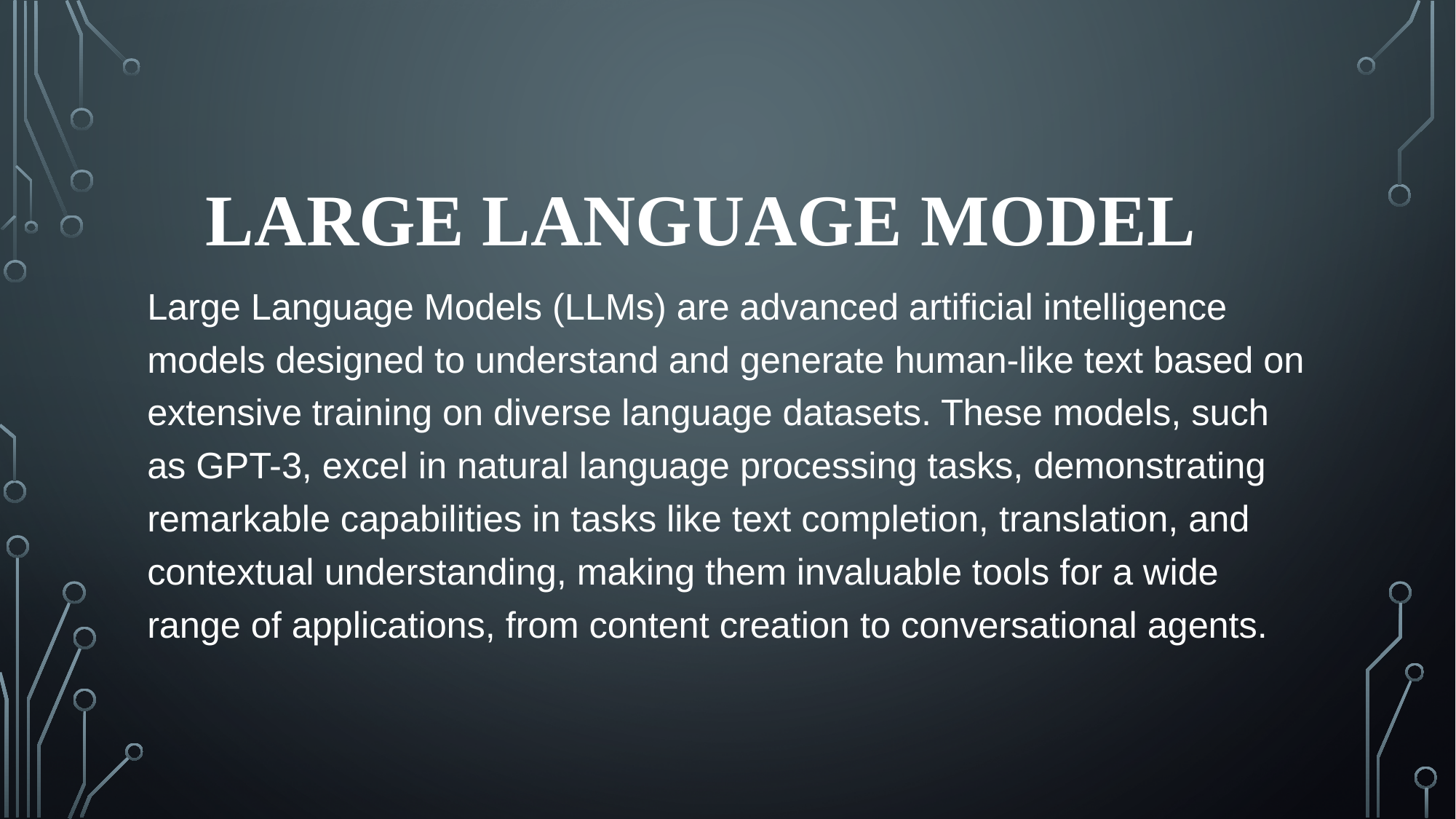

# Large language model
Large Language Models (LLMs) are advanced artificial intelligence models designed to understand and generate human-like text based on extensive training on diverse language datasets. These models, such as GPT-3, excel in natural language processing tasks, demonstrating remarkable capabilities in tasks like text completion, translation, and contextual understanding, making them invaluable tools for a wide range of applications, from content creation to conversational agents.